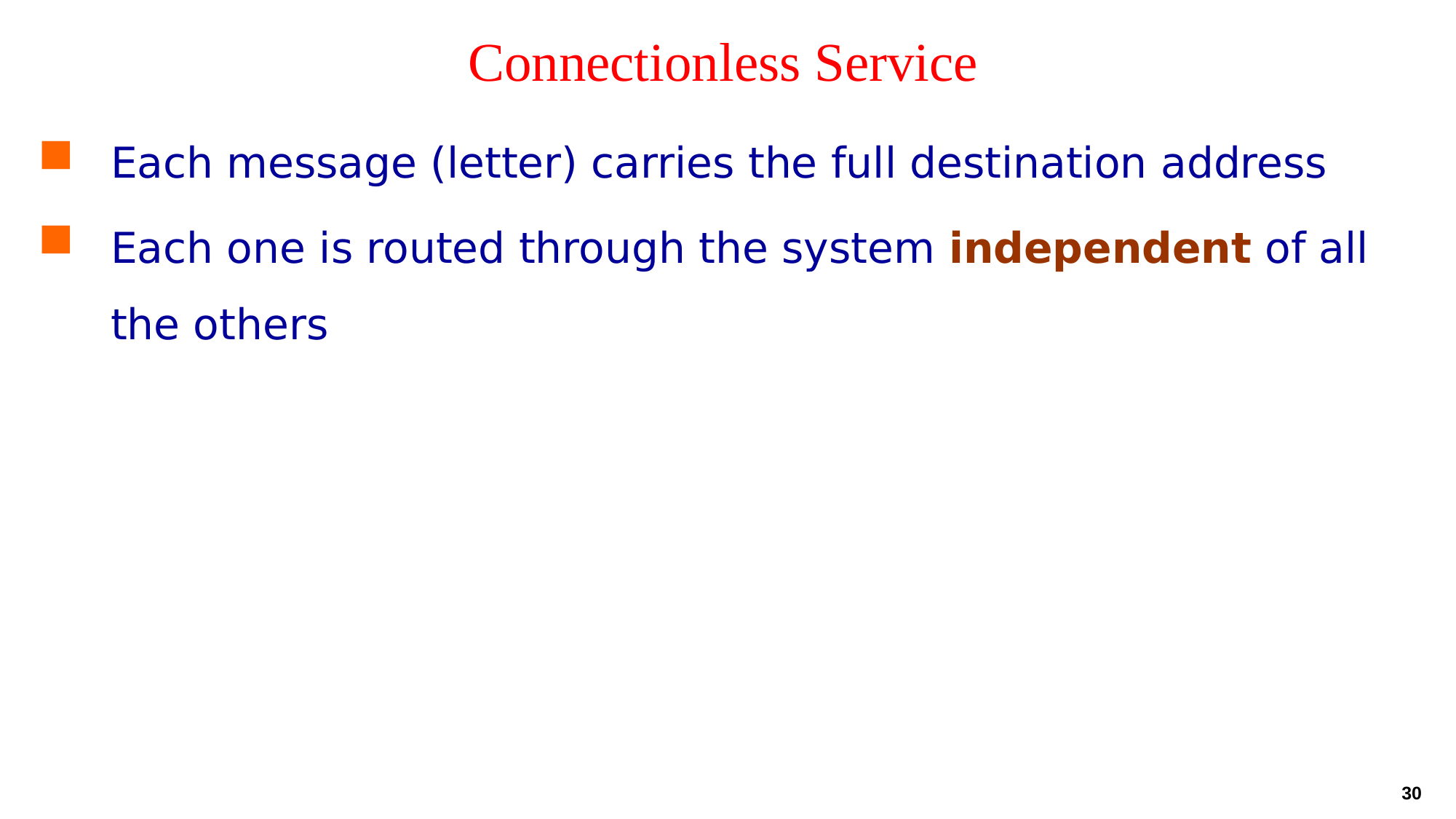

# Connectionless Service
Each message (letter) carries the full destination address
Each one is routed through the system independent of all the others